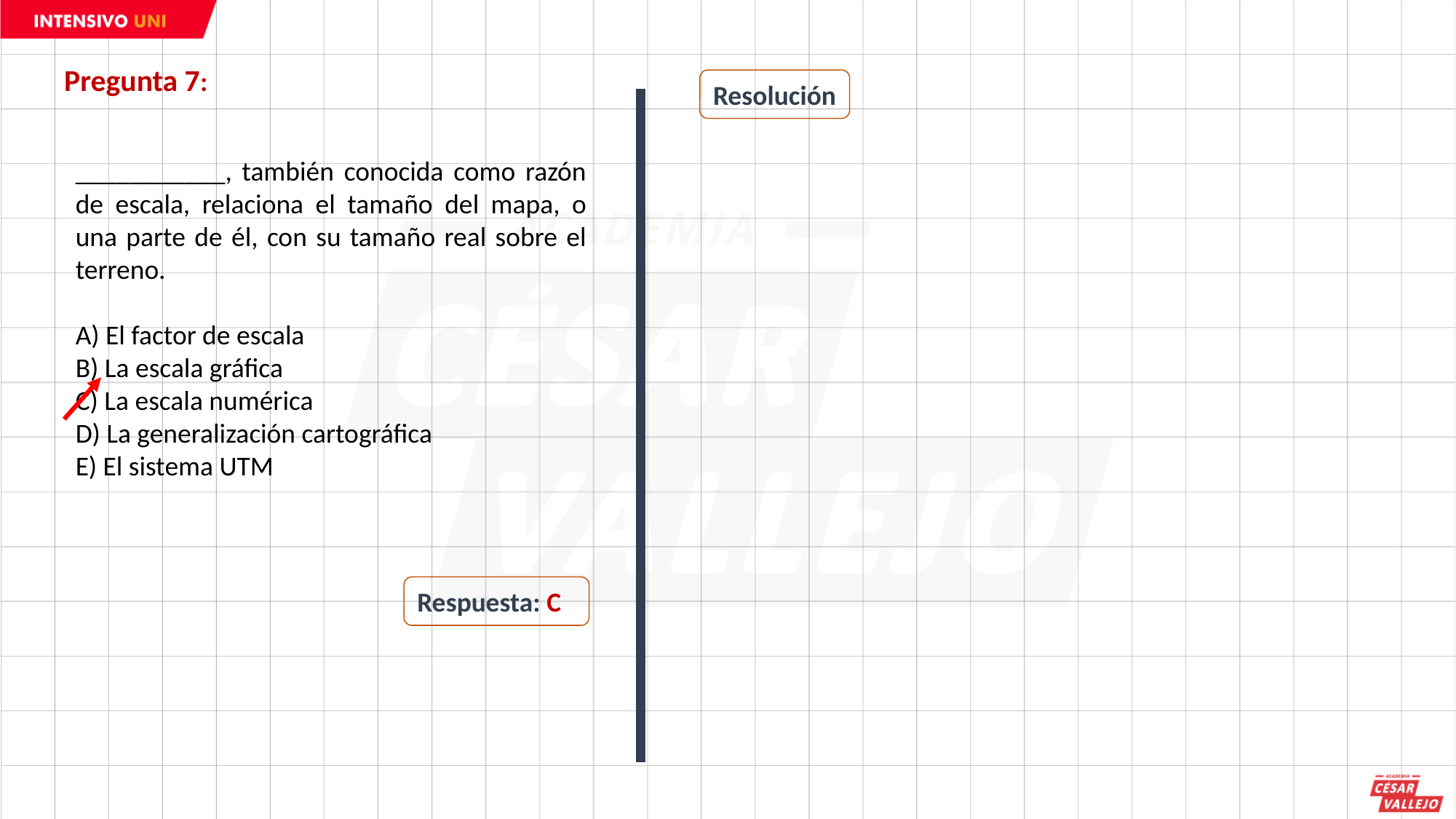

Pregunta 7:
Resolución
___________, también conocida como razón de escala, relaciona el tamaño del mapa, o una parte de él, con su tamaño real sobre el terreno.

A) El factor de escala
B) La escala gráfica
C) La escala numérica
D) La generalización cartográfica
E) El sistema UTM
Respuesta: C